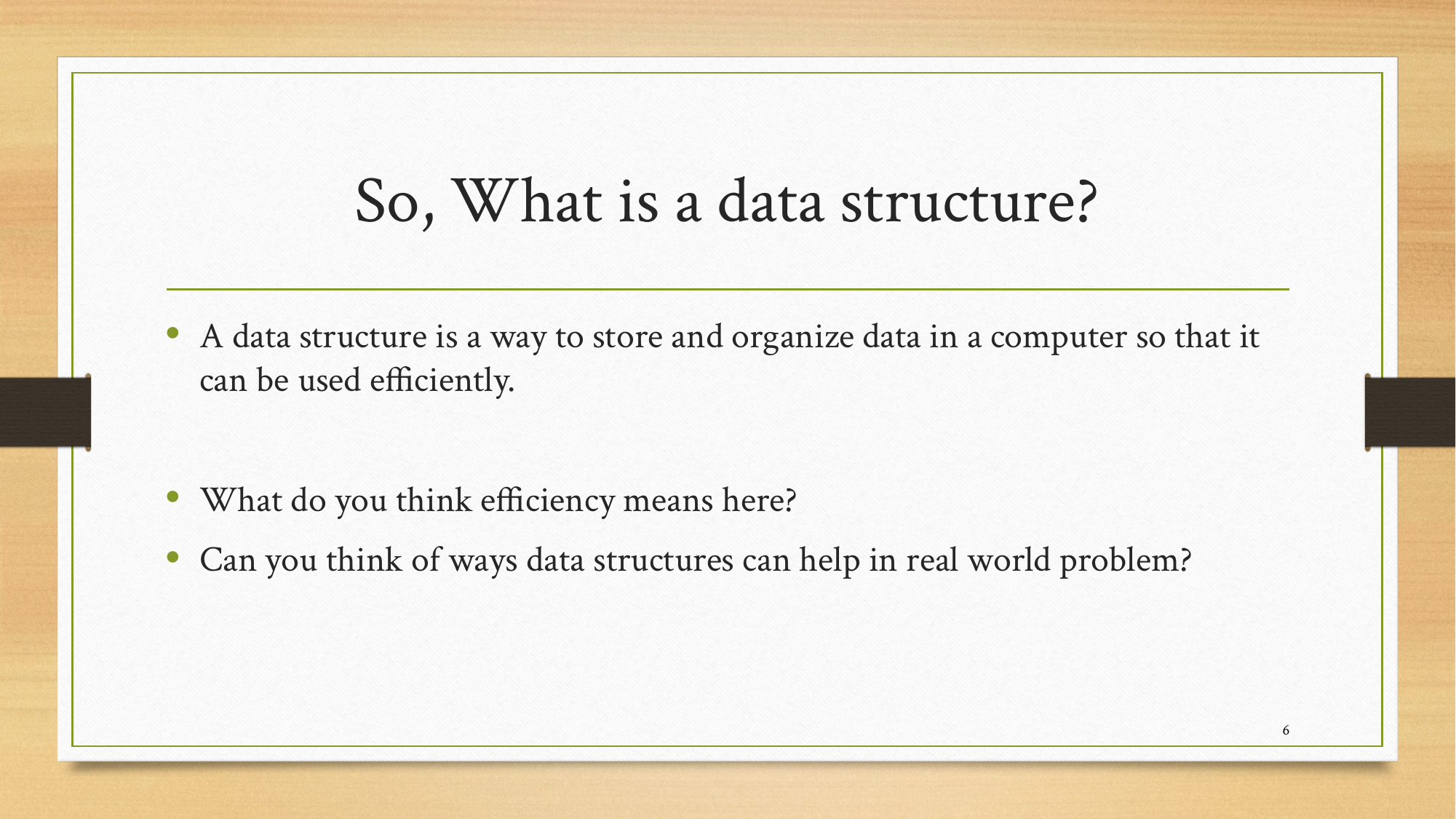

# So, What is a data structure?
A data structure is a way to store and organize data in a computer so that it can be used efficiently.

What do you think efficiency means here?
Can you think of ways data structures can help in real world problem?

6